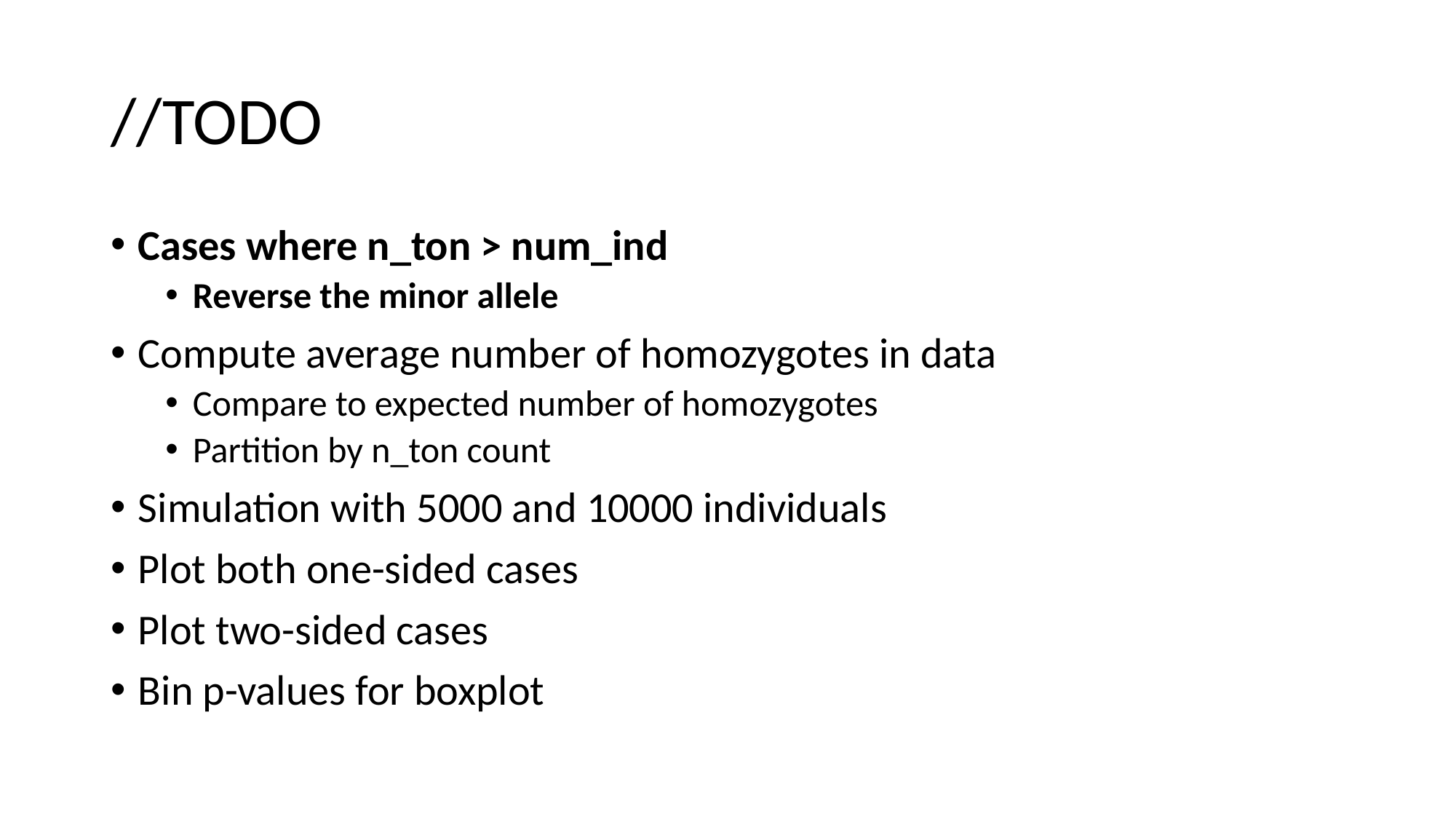

# //TODO
Cases where n_ton > num_ind
Reverse the minor allele
Compute average number of homozygotes in data
Compare to expected number of homozygotes
Partition by n_ton count
Simulation with 5000 and 10000 individuals
Plot both one-sided cases
Plot two-sided cases
Bin p-values for boxplot